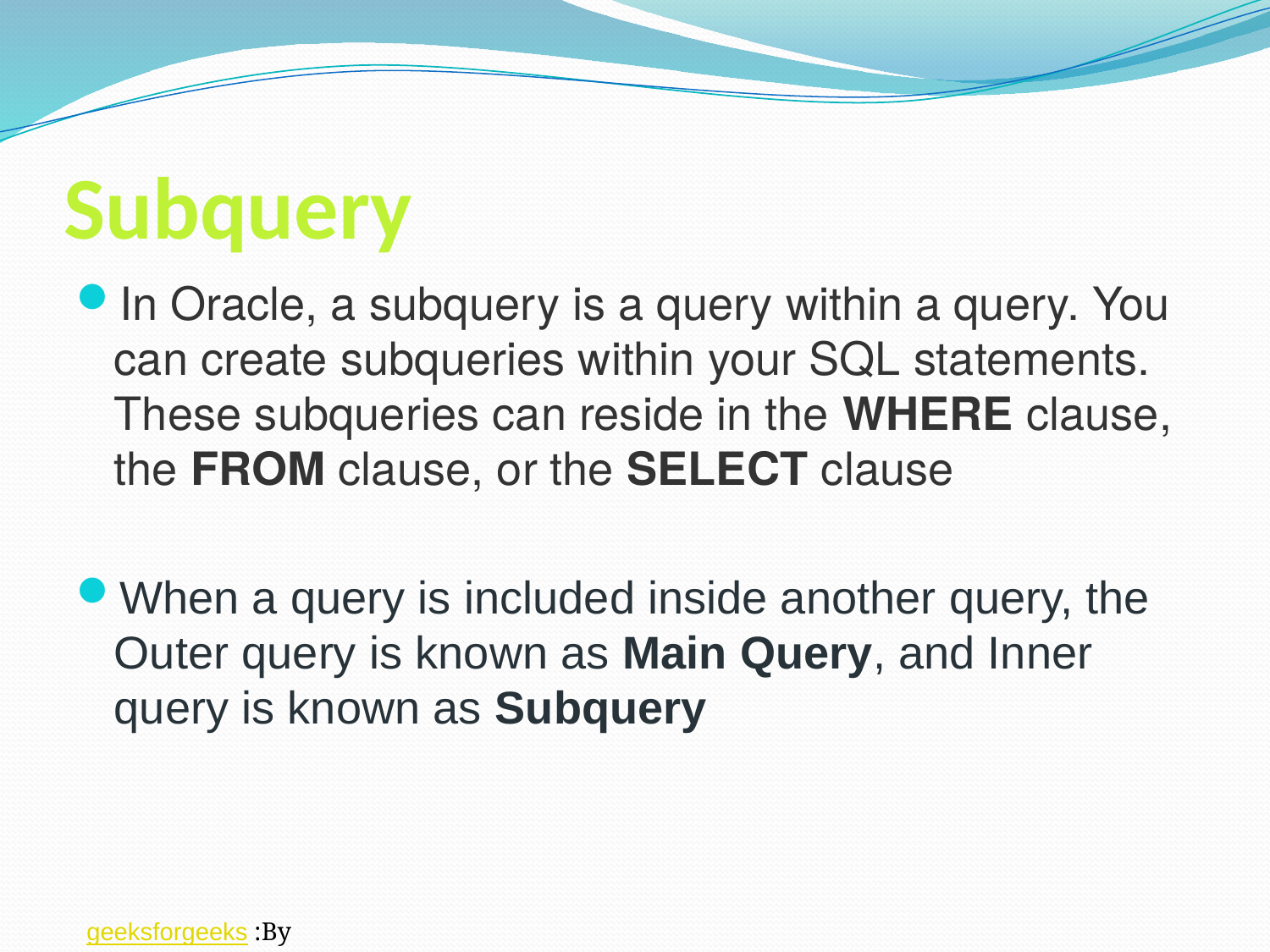

# Subquery
In Oracle, a subquery is a query within a query. You can create subqueries within your SQL statements. These subqueries can reside in the WHERE clause, the FROM clause, or the SELECT clause

When a query is included inside another query, the Outer query is known as Main Query, and Inner query is known as Subquery
By: geeksforgeeks